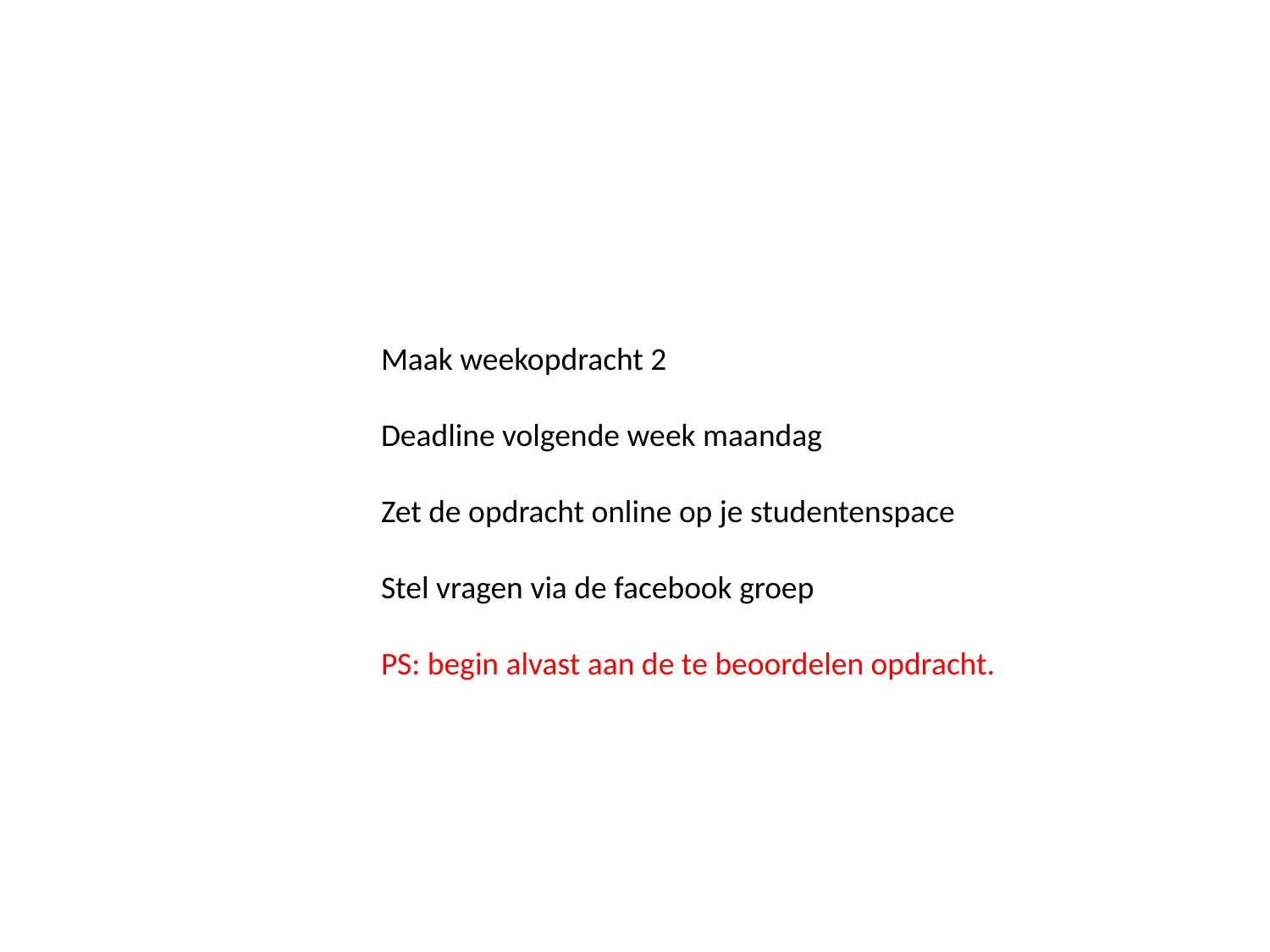

Maak weekopdracht 2

Deadline volgende week maandag

Zet de opdracht online op je studentenspace

Stel vragen via de facebook groep

PS: begin alvast aan de te beoordelen opdracht.